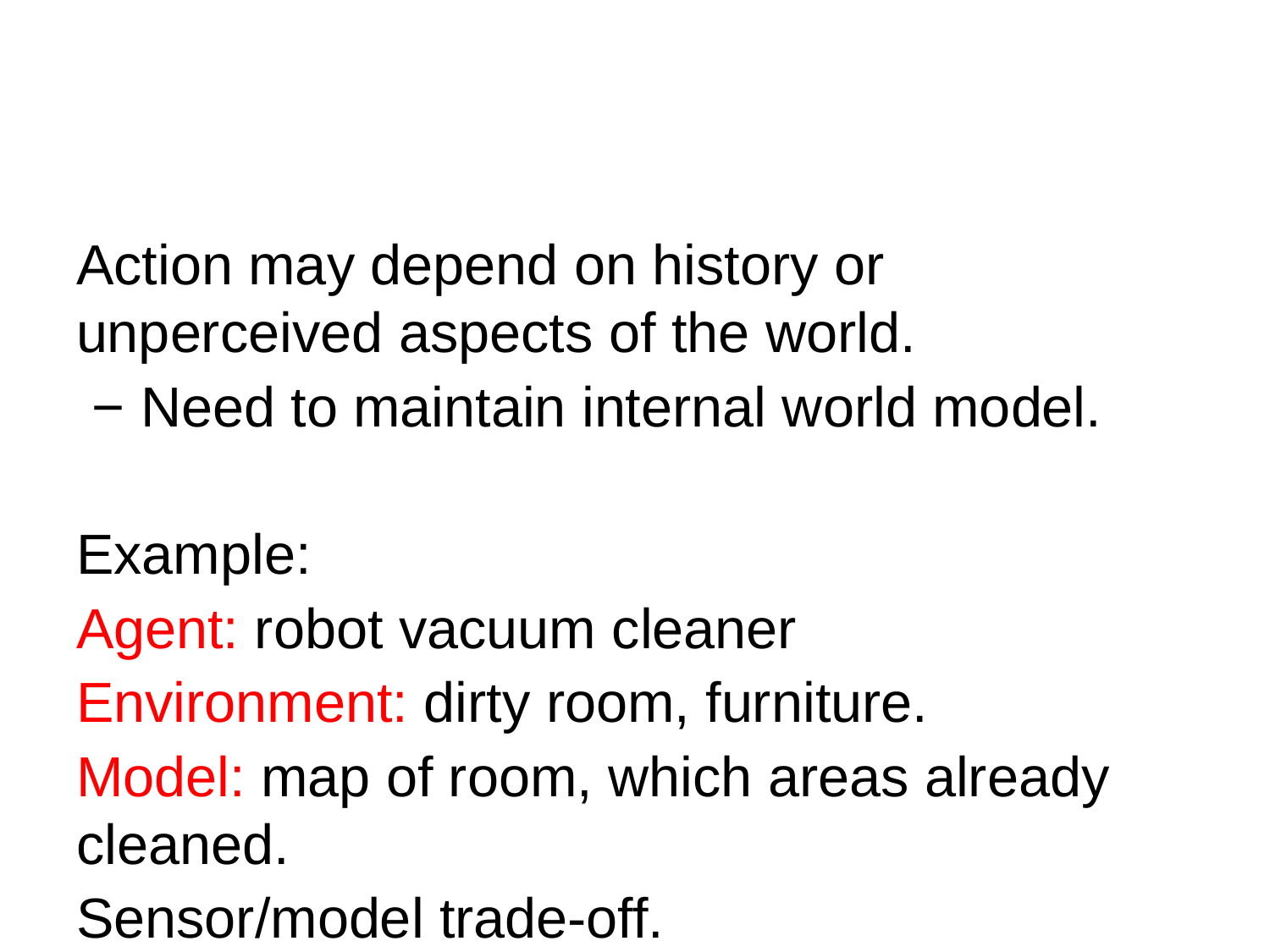

#
Action may depend on history or unperceived aspects of the world.
 − Need to maintain internal world model.

Example:
Agent: robot vacuum cleaner
Environment: dirty room, furniture.
Model: map of room, which areas already cleaned.
Sensor/model trade-off.